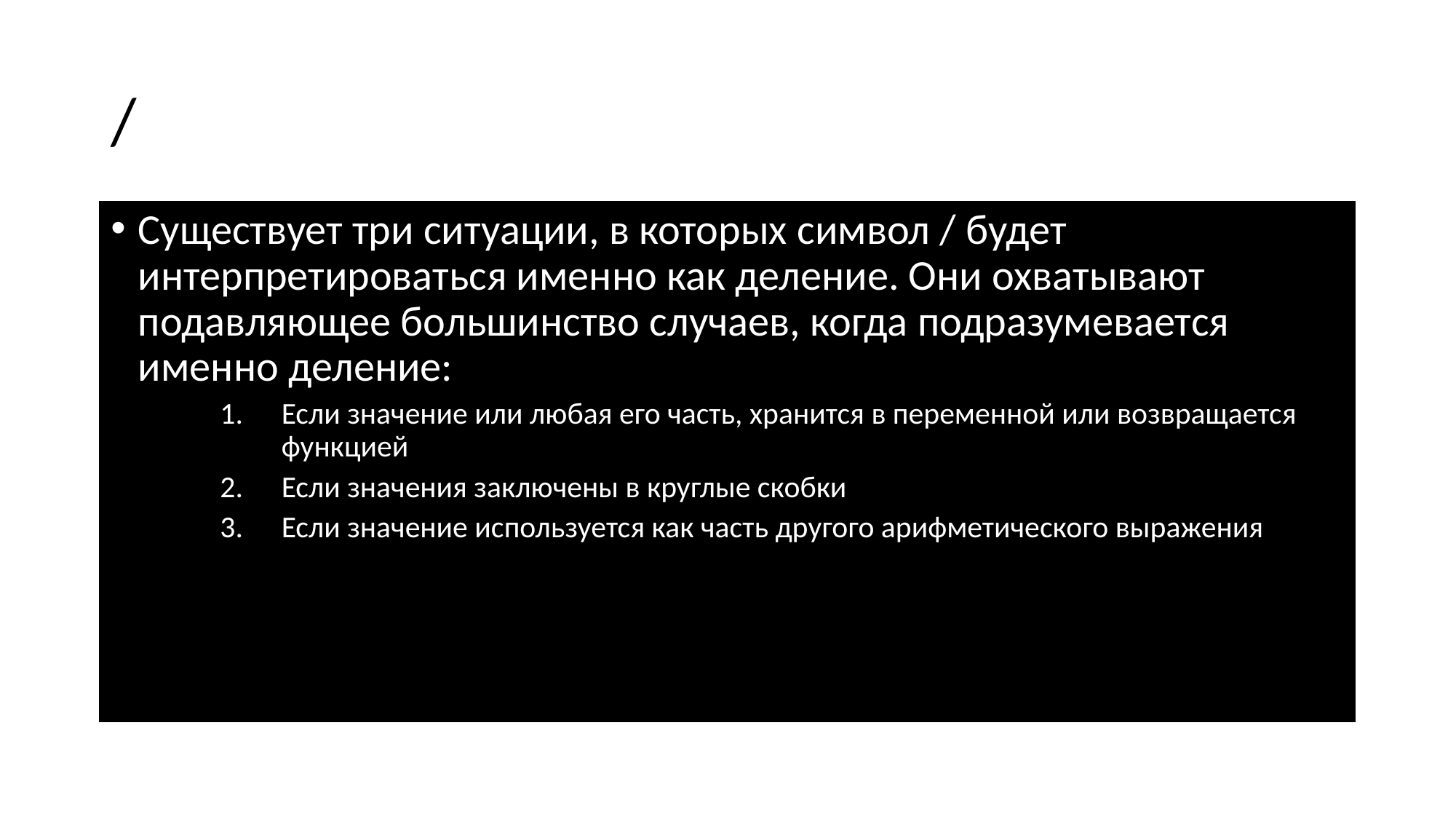

# /
Существует три ситуации, в которых символ / будет интерпретироваться именно как деление. Они охватывают подавляющее большинство случаев, когда подразумевается именно деление:
Если значение или любая его часть, хранится в переменной или возвращается функцией
Если значения заключены в круглые скобки
Если значение используется как часть другого арифметического выражения